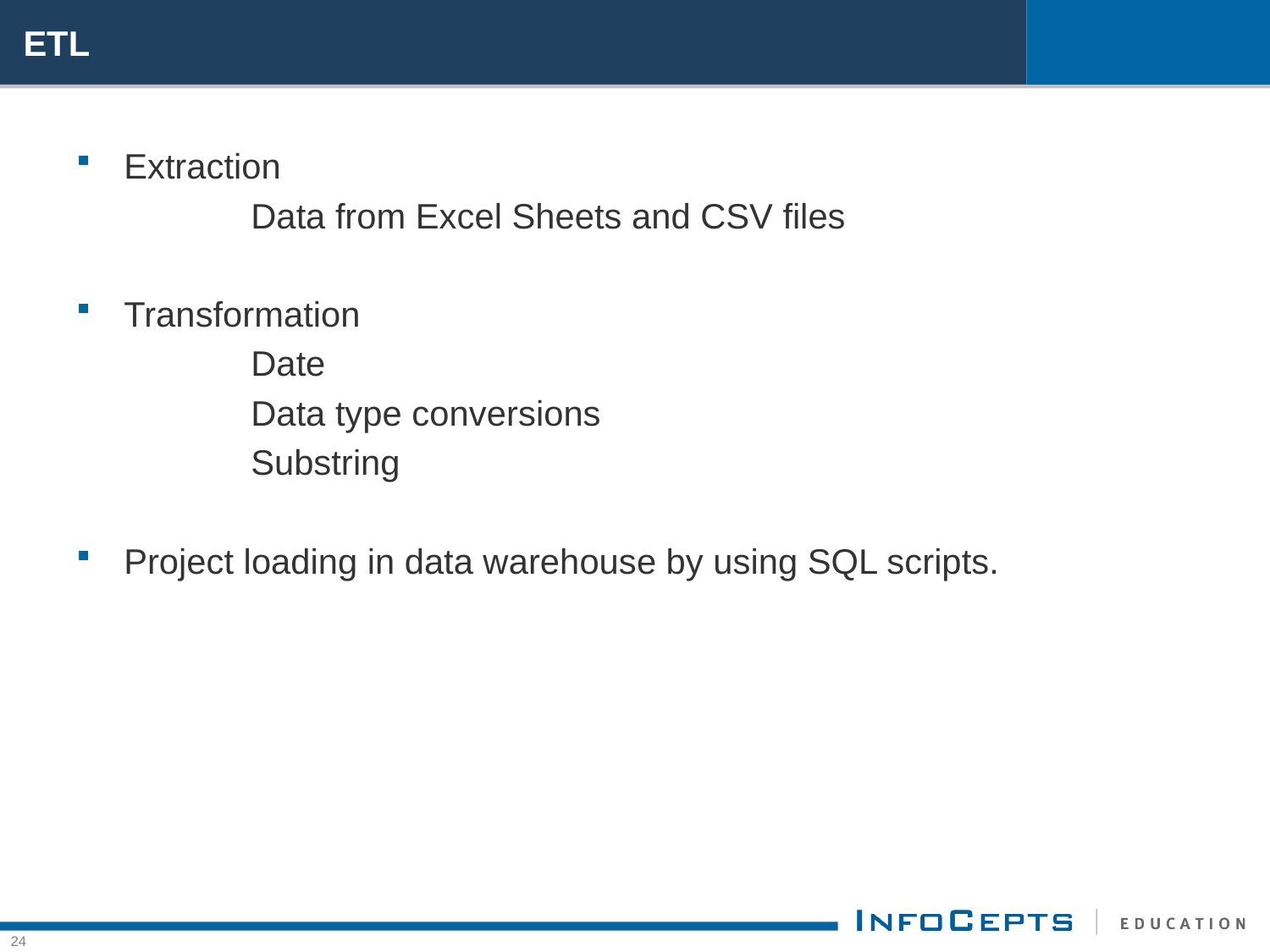

# ETL
Extraction
		Data from Excel Sheets and CSV files

Transformation
		Date
		Data type conversions
		Substring

Project loading in data warehouse by using SQL scripts.

24